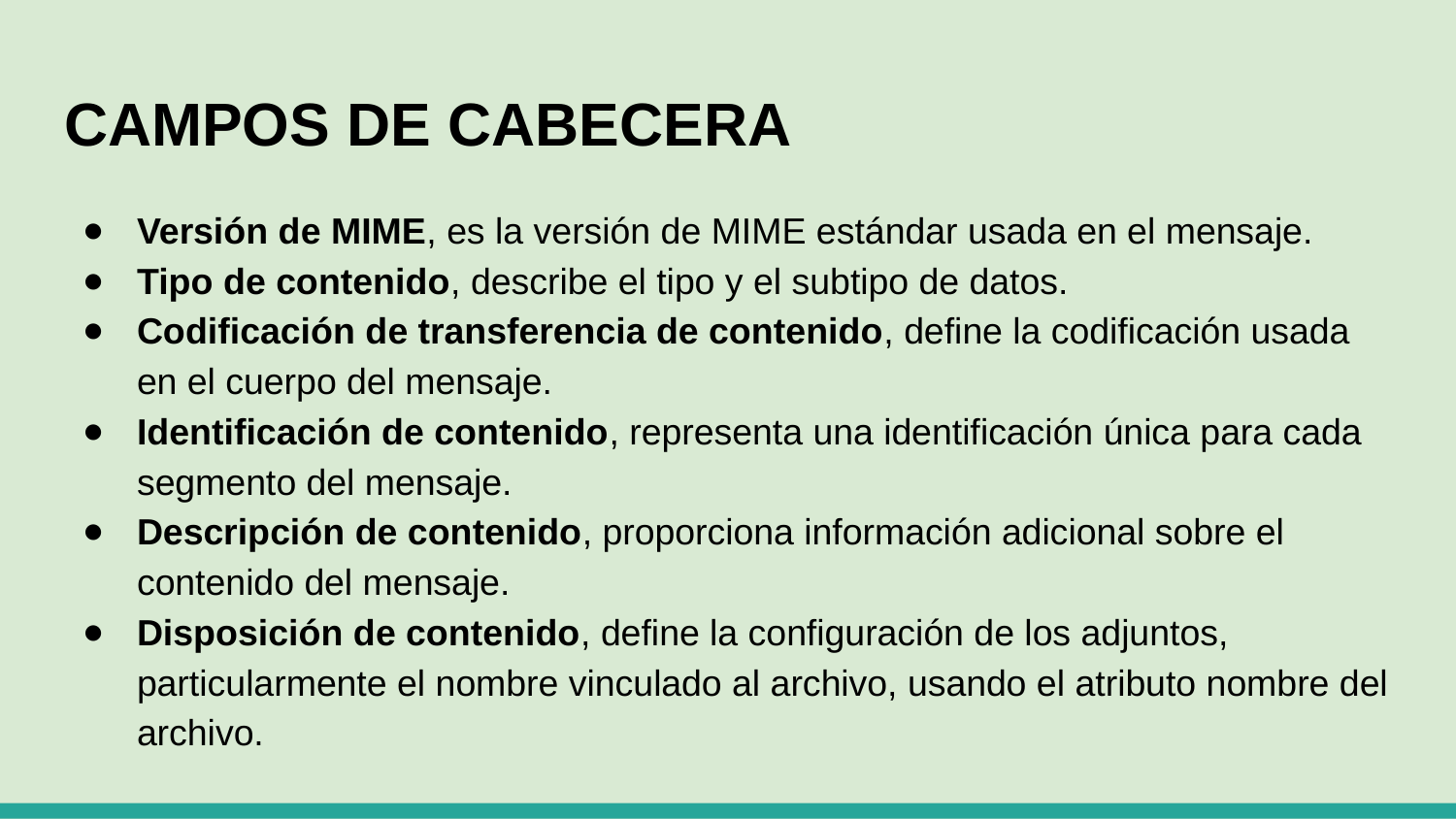

# CAMPOS DE CABECERA
Versión de MIME, es la versión de MIME estándar usada en el mensaje.
Tipo de contenido, describe el tipo y el subtipo de datos.
Codificación de transferencia de contenido, define la codificación usada en el cuerpo del mensaje.
Identificación de contenido, representa una identificación única para cada segmento del mensaje.
Descripción de contenido, proporciona información adicional sobre el contenido del mensaje.
Disposición de contenido, define la configuración de los adjuntos, particularmente el nombre vinculado al archivo, usando el atributo nombre del archivo.